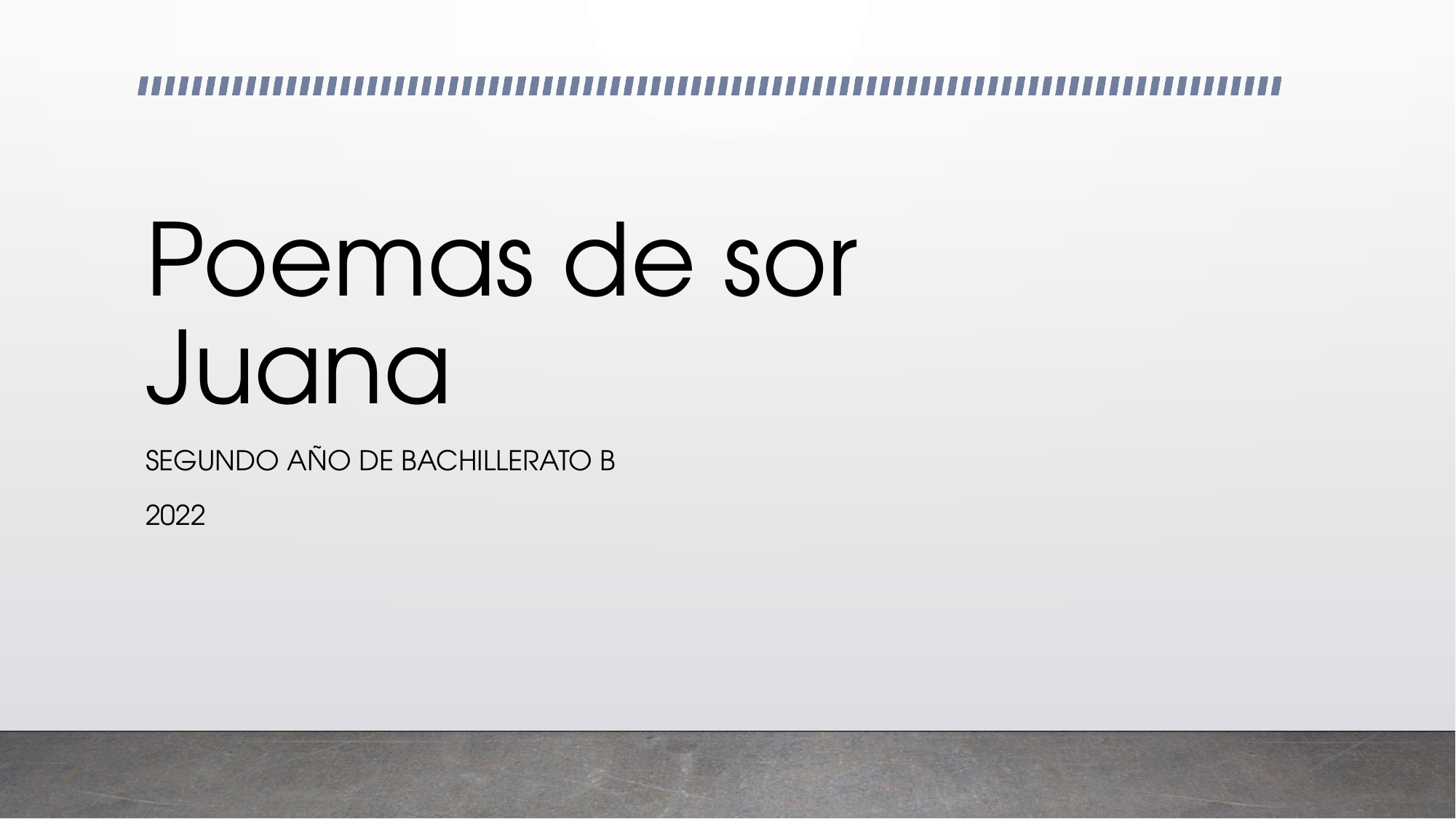

# Poemas de sor Juana
SEGUNDO AÑO DE BACHILLERATO B
2022